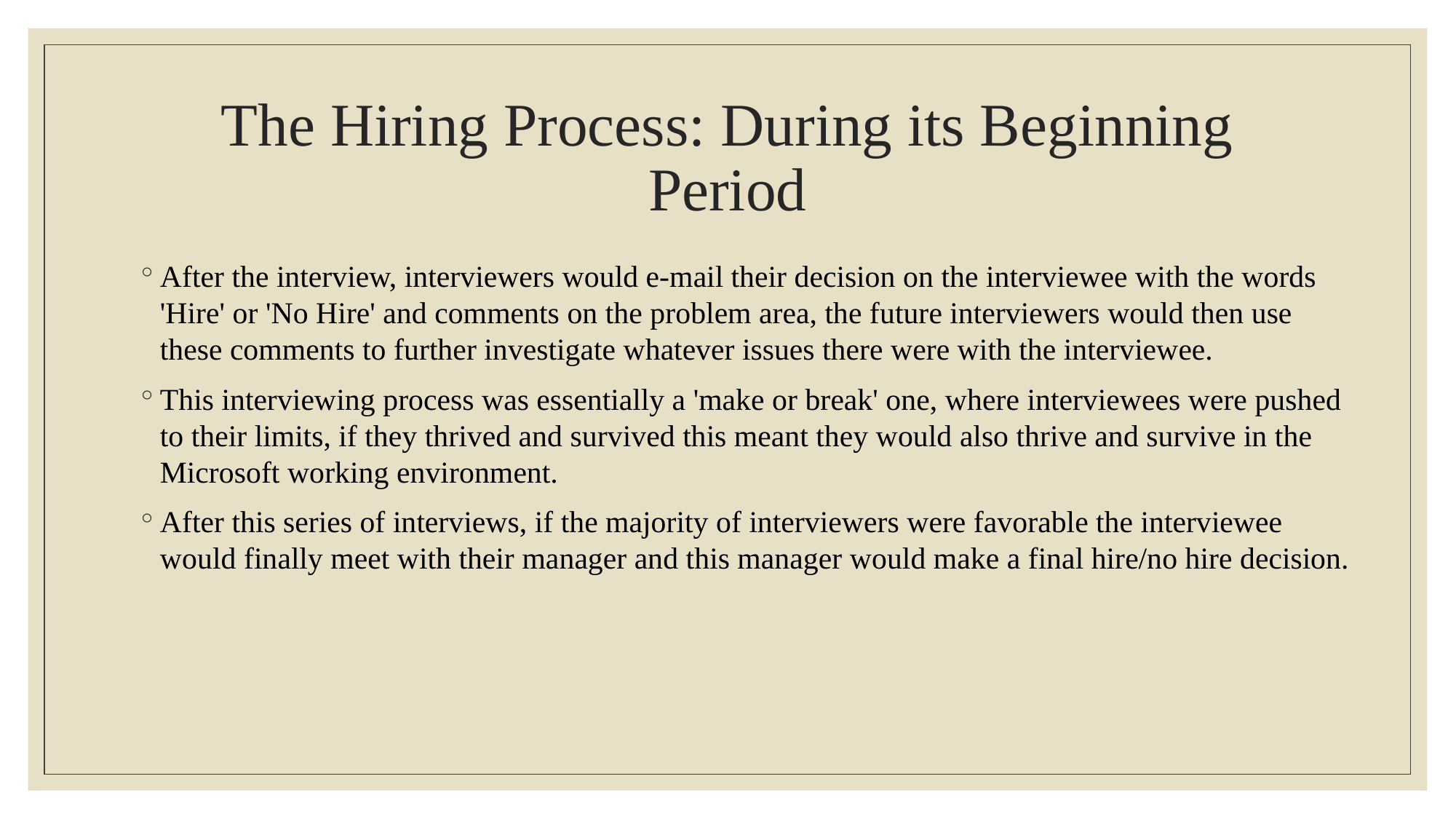

# The Hiring Process: During its Beginning Period
After the interview, interviewers would e-mail their decision on the interviewee with the words 'Hire' or 'No Hire' and comments on the problem area, the future interviewers would then use these comments to further investigate whatever issues there were with the interviewee.
This interviewing process was essentially a 'make or break' one, where interviewees were pushed to their limits, if they thrived and survived this meant they would also thrive and survive in the Microsoft working environment.
After this series of interviews, if the majority of interviewers were favorable the interviewee would finally meet with their manager and this manager would make a final hire/no hire decision.